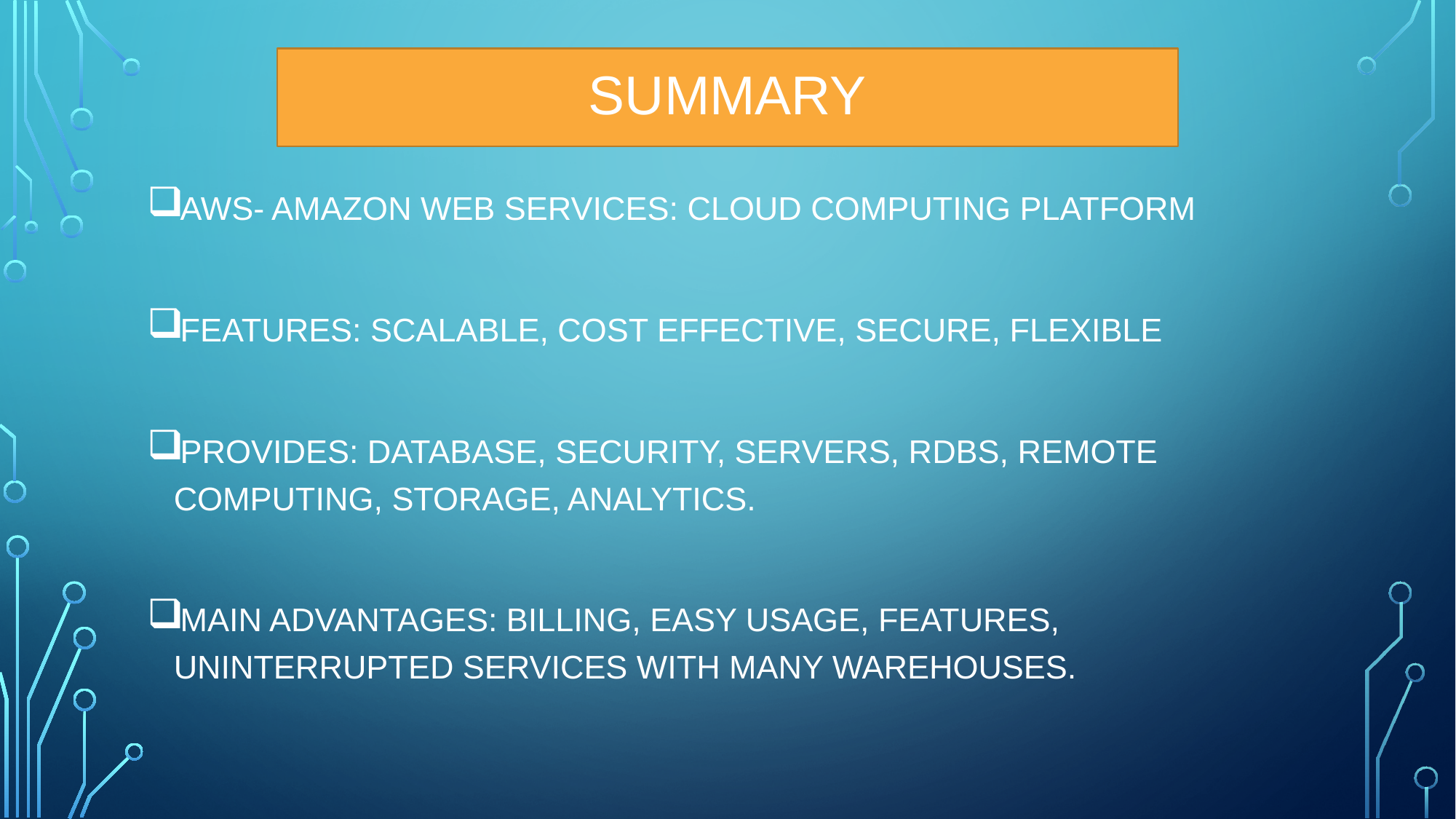

# SUMMARY
AWS- AMAZON WEB SERVICES: CLOUD COMPUTING PLATFORM

FEATURES: SCALABLE, COST EFFECTIVE, SECURE, FLEXIBLE

PROVIDES: DATABASE, SECURITY, SERVERS, RDBS, REMOTE COMPUTING, STORAGE, ANALYTICS.

MAIN ADVANTAGES: BILLING, EASY USAGE, FEATURES, UNINTERRUPTED SERVICES WITH MANY WAREHOUSES.